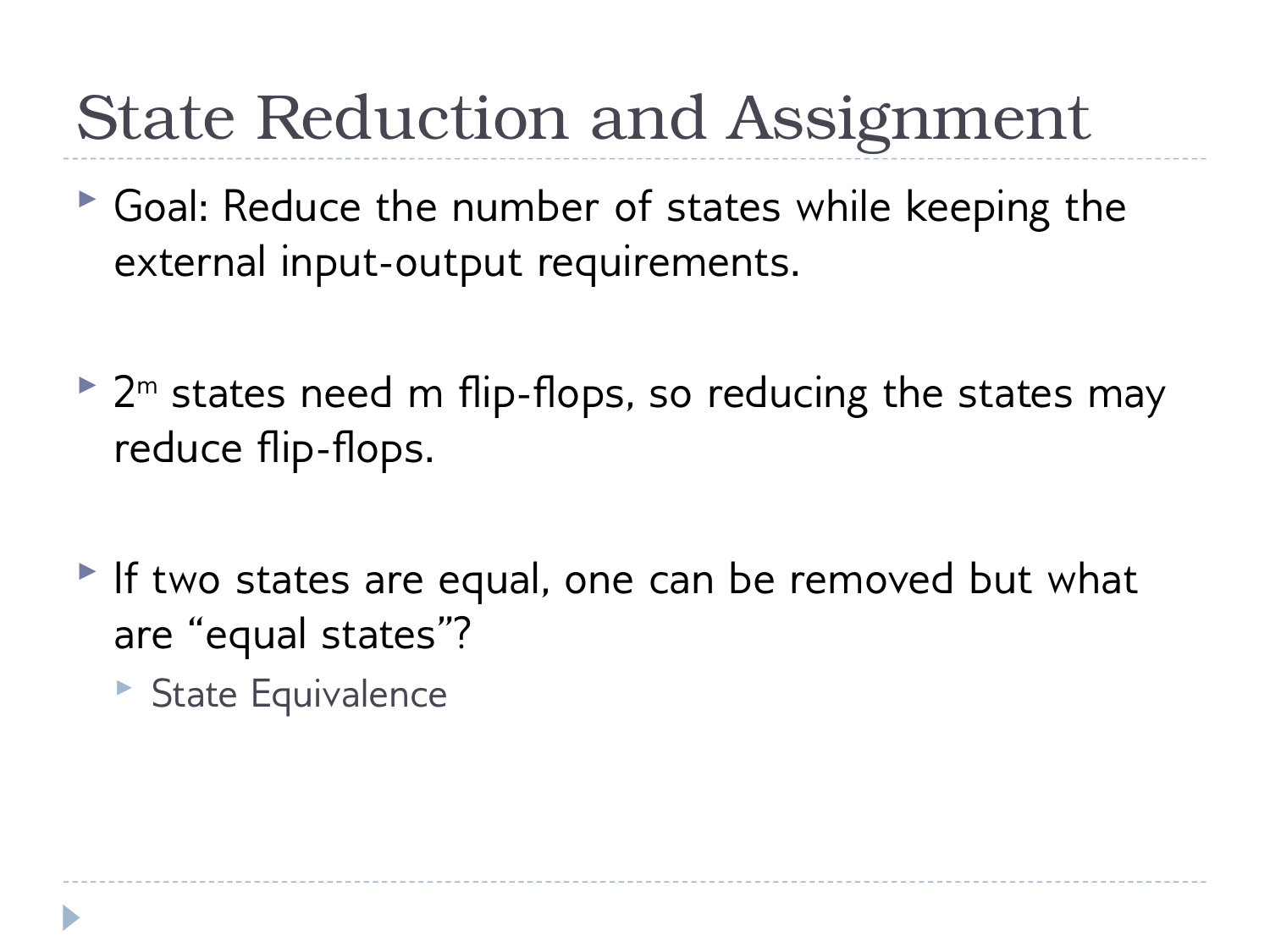

# State Reduction and Assignment
Goal: Reduce the number of states while keeping the external input-output requirements.

2m states need m flip-flops, so reducing the states may reduce flip-flops.

If two states are equal, one can be removed but what are “equal states”?
State Equivalence